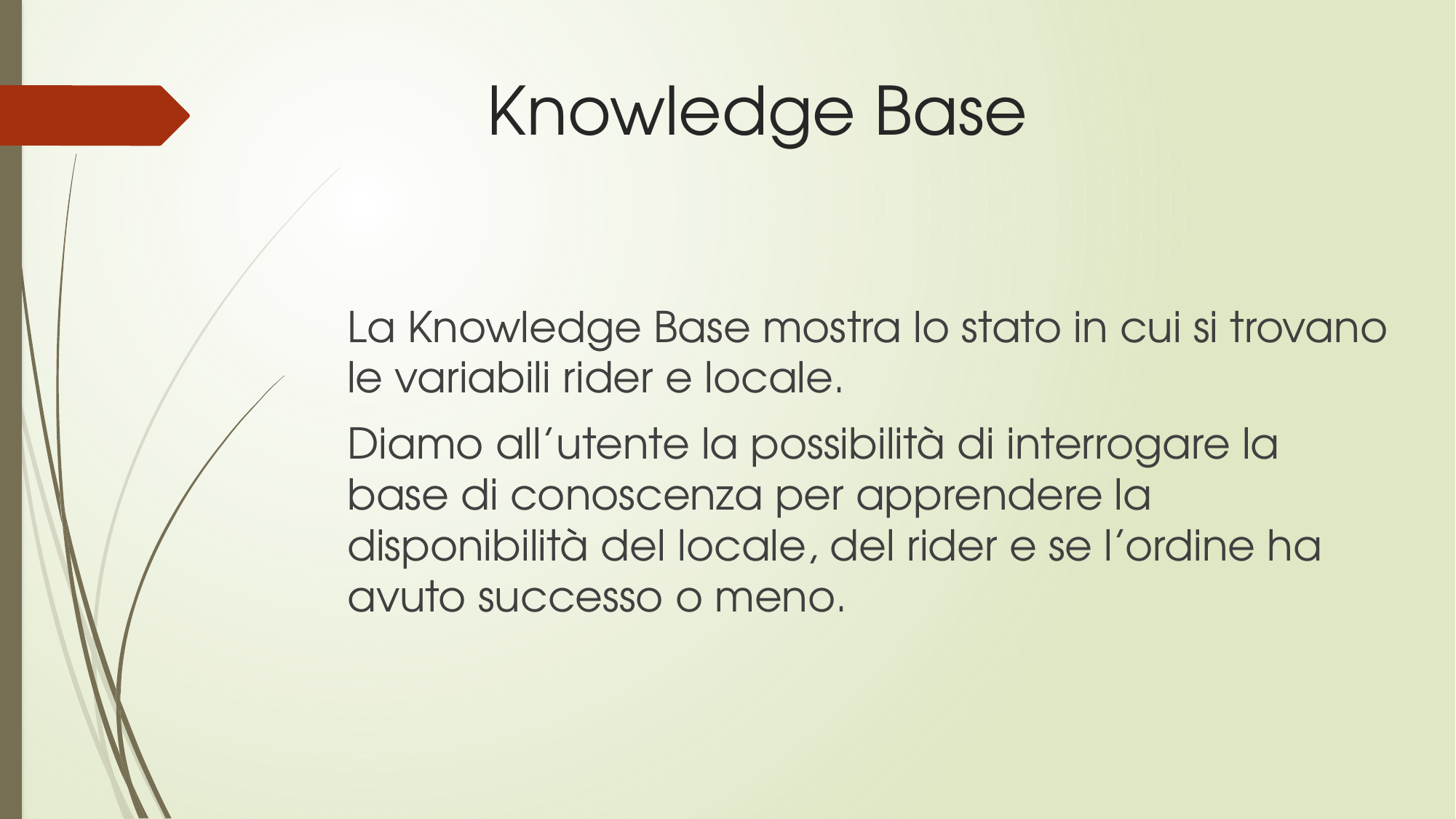

# Knowledge Base
La Knowledge Base mostra lo stato in cui si trovano le variabili rider e locale.
Diamo all’utente la possibilità di interrogare la base di conoscenza per apprendere la disponibilità del locale, del rider e se l’ordine ha avuto successo o meno.